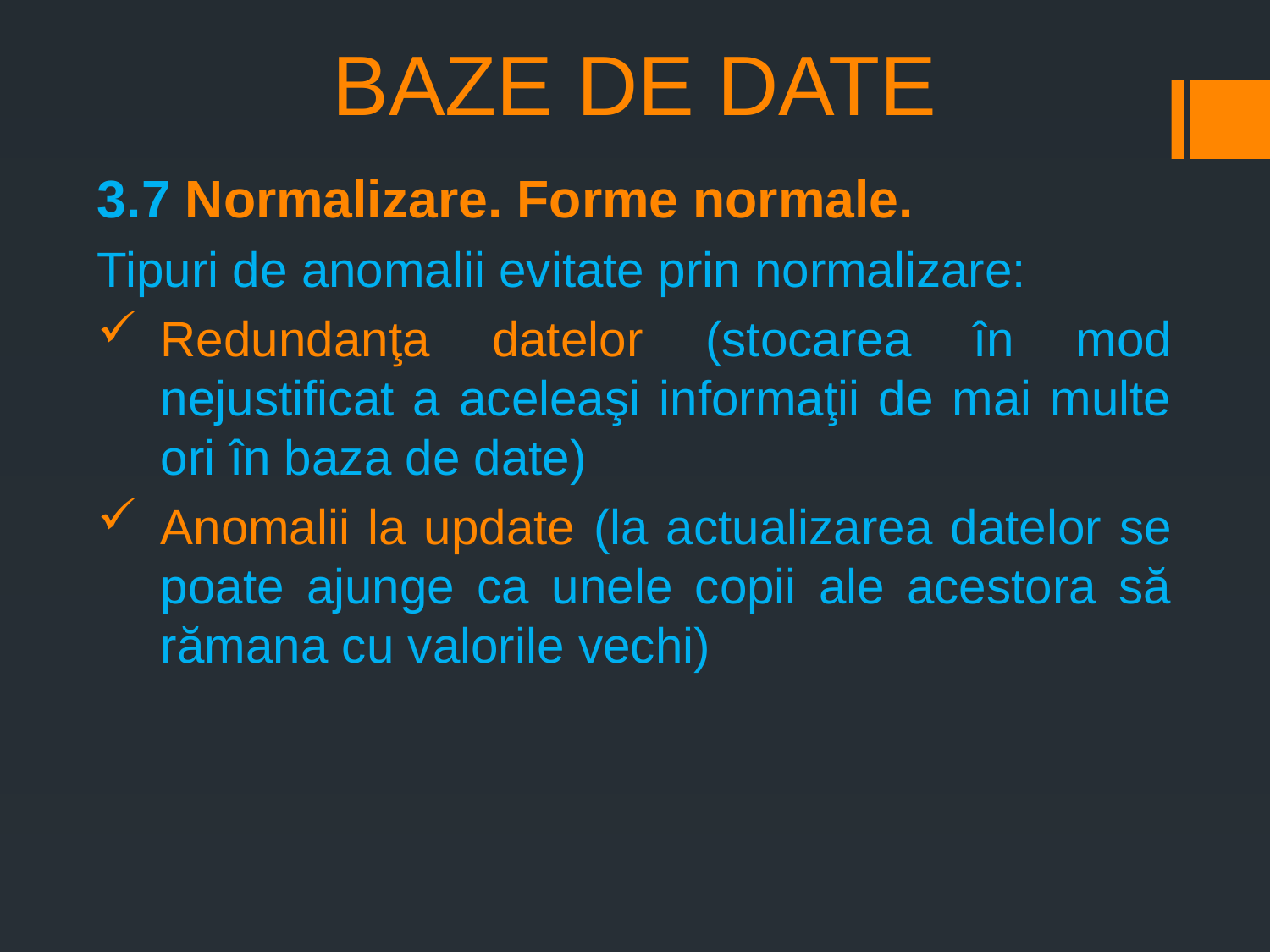

# BAZE DE DATE
3.7 Normalizare. Forme normale.
Tipuri de anomalii evitate prin normalizare:
Redundanţa datelor (stocarea în mod nejustificat a aceleaşi informaţii de mai multe ori în baza de date)
Anomalii la update (la actualizarea datelor se poate ajunge ca unele copii ale acestora să rămana cu valorile vechi)